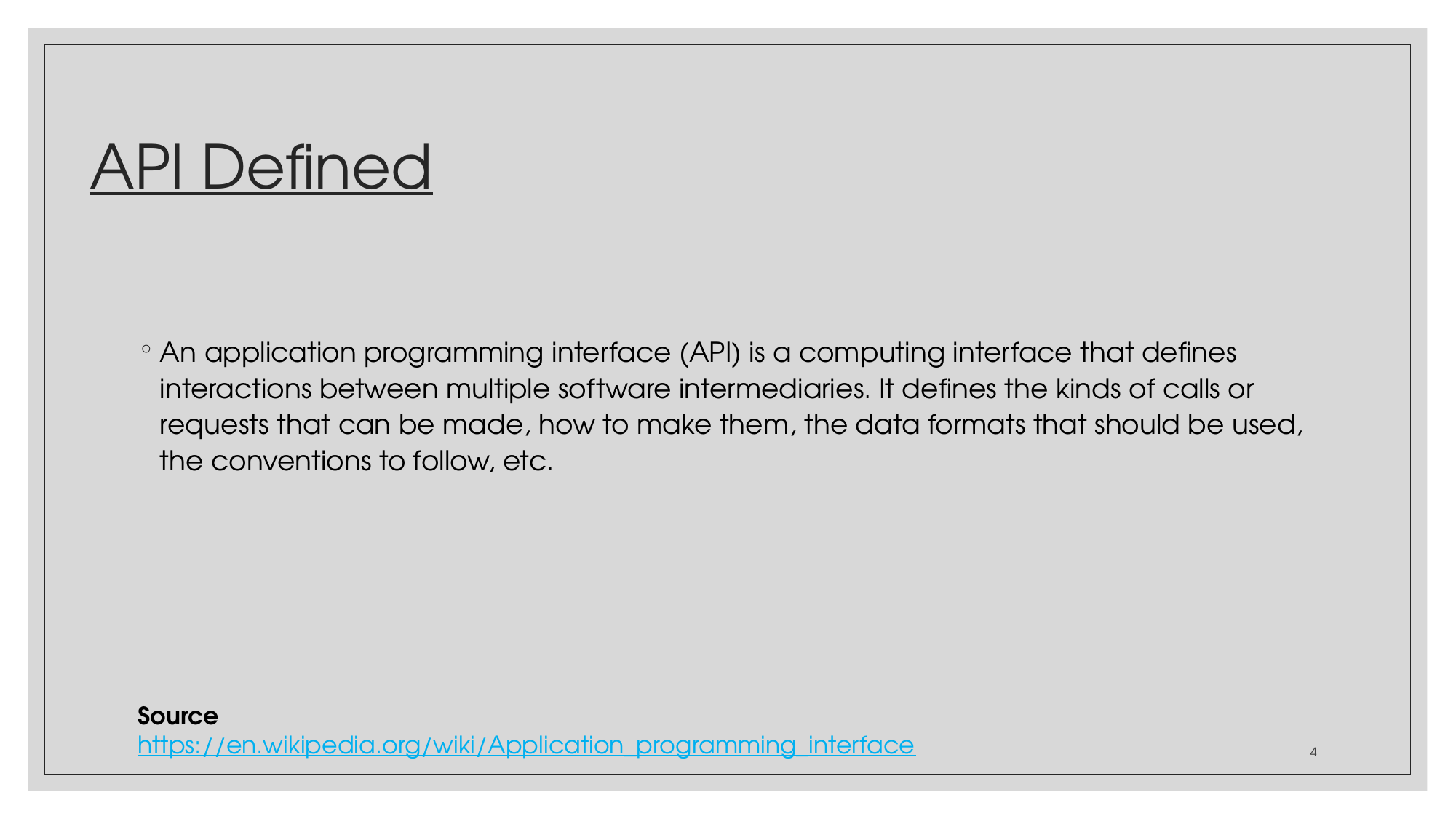

# API Defined
An application programming interface (API) is a computing interface that defines interactions between multiple software intermediaries. It defines the kinds of calls or requests that can be made, how to make them, the data formats that should be used, the conventions to follow, etc.
Source
https://en.wikipedia.org/wiki/Application_programming_interface
4